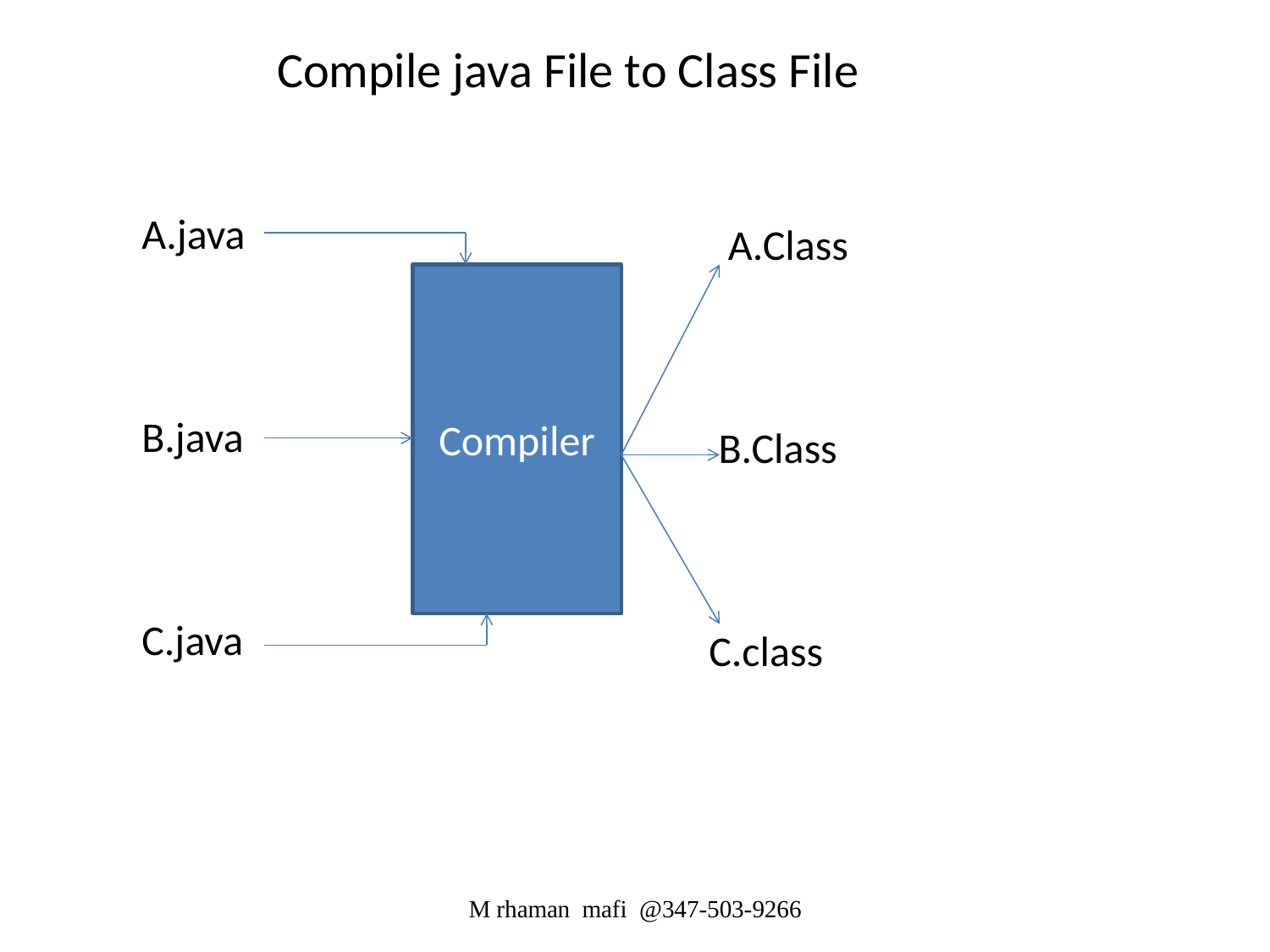

Compile java File to Class File
A.java

B.java

C.java
    A.Class

   B.Class

  C.class
Compiler
M rhaman  mafi  @347-503-9266